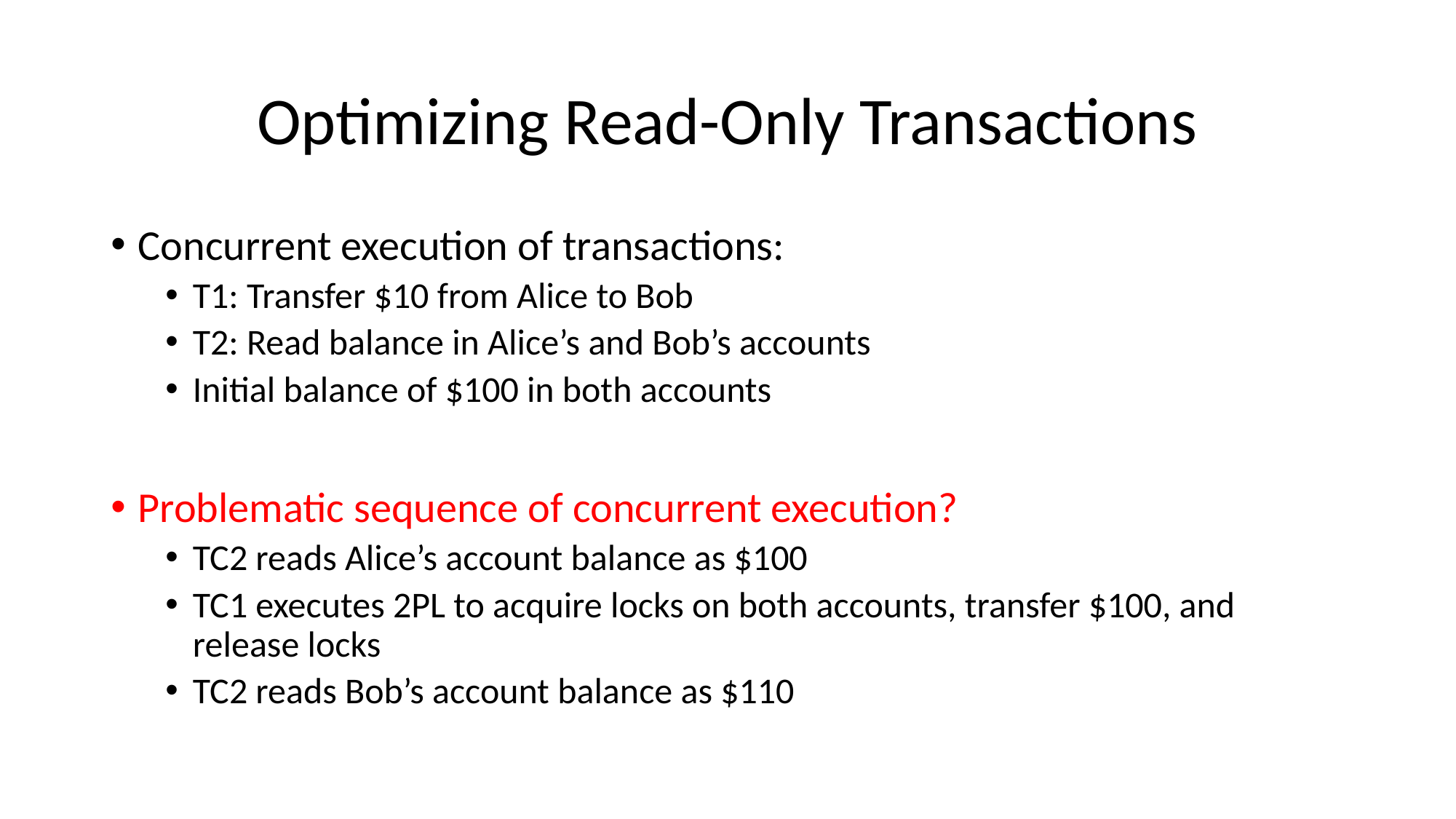

# Optimizing Read-Only Transactions
Concurrent execution of transactions:
T1: Transfer $10 from Alice to Bob
T2: Read balance in Alice’s and Bob’s accounts
Initial balance of $100 in both accounts

Problematic sequence of concurrent execution?
TC2 reads Alice’s account balance as $100
TC1 executes 2PL to acquire locks on both accounts, transfer $100, and release locks
TC2 reads Bob’s account balance as $110